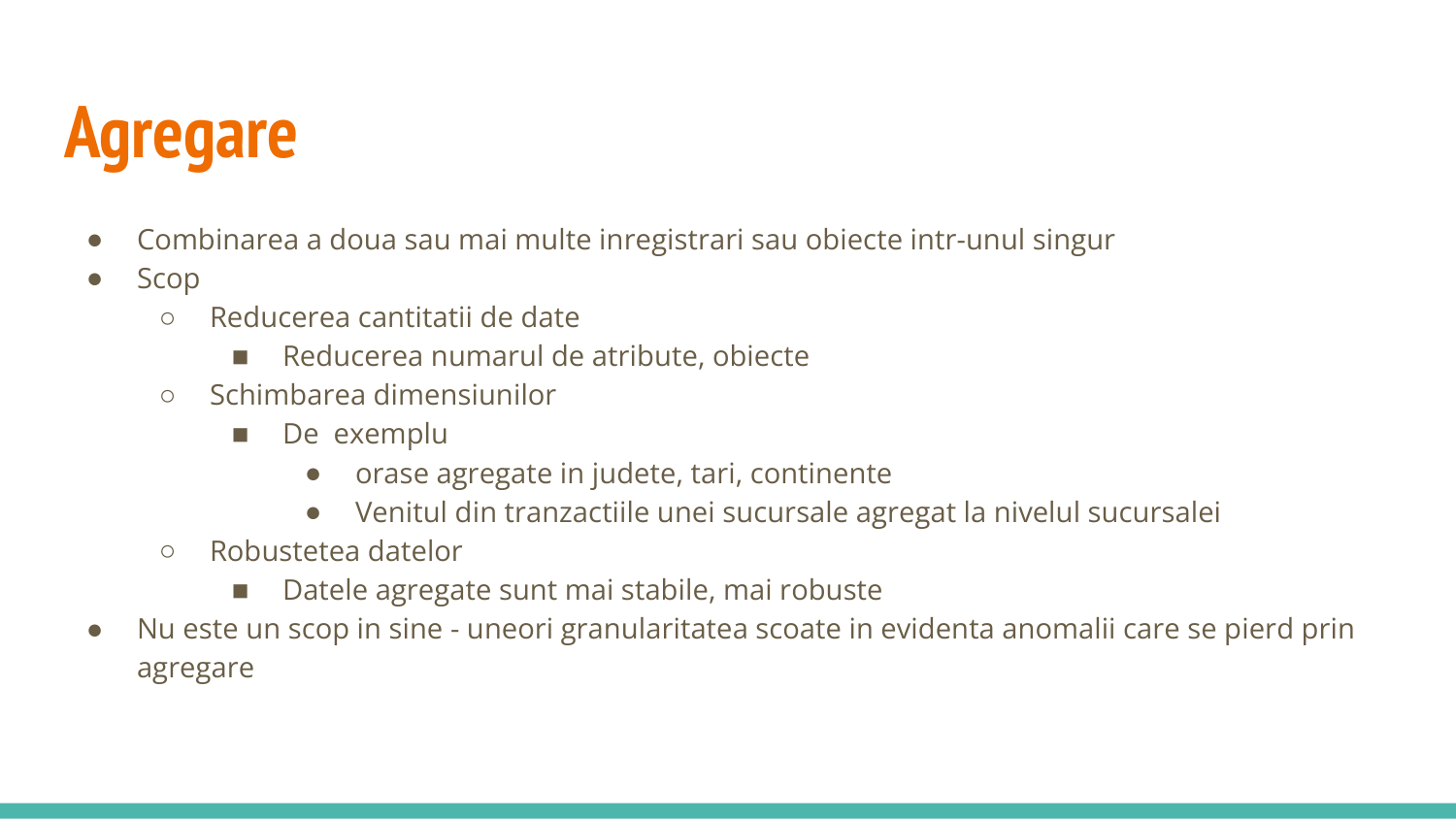

# Agregare
Combinarea a doua sau mai multe inregistrari sau obiecte intr-unul singur
Scop
Reducerea cantitatii de date
Reducerea numarul de atribute, obiecte
Schimbarea dimensiunilor
De  exemplu
orase agregate in judete, tari, continente
Venitul din tranzactiile unei sucursale agregat la nivelul sucursalei
Robustetea datelor
Datele agregate sunt mai stabile, mai robuste
Nu este un scop in sine - uneori granularitatea scoate in evidenta anomalii care se pierd prin agregare